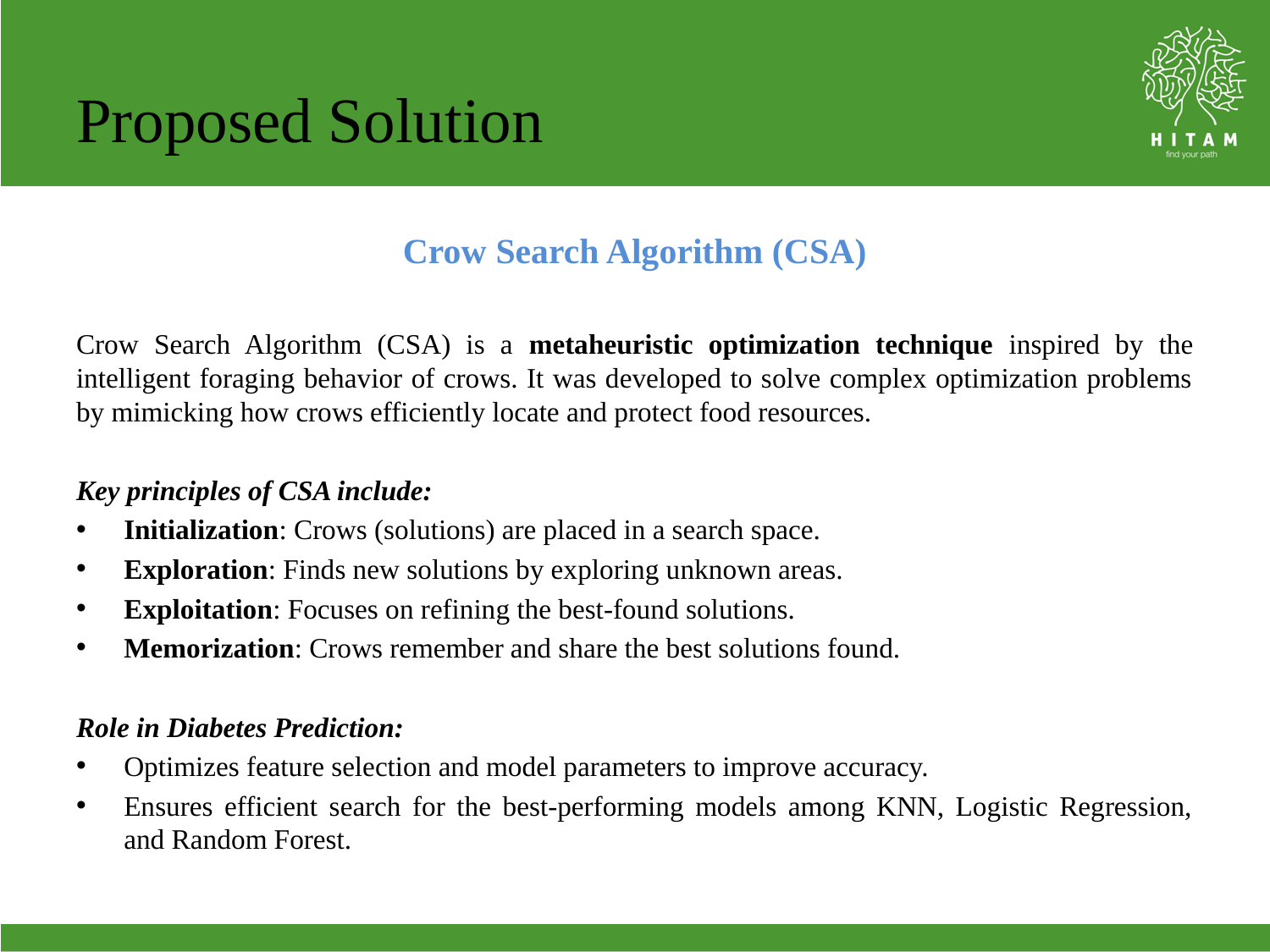

# Proposed Solution
Crow Search Algorithm (CSA)

Crow Search Algorithm (CSA) is a metaheuristic optimization technique inspired by the intelligent foraging behavior of crows. It was developed to solve complex optimization problems by mimicking how crows efficiently locate and protect food resources.

Key principles of CSA include:
Initialization: Crows (solutions) are placed in a search space.
Exploration: Finds new solutions by exploring unknown areas.
Exploitation: Focuses on refining the best-found solutions.
Memorization: Crows remember and share the best solutions found.

Role in Diabetes Prediction:
Optimizes feature selection and model parameters to improve accuracy.
Ensures efficient search for the best-performing models among KNN, Logistic Regression, and Random Forest.